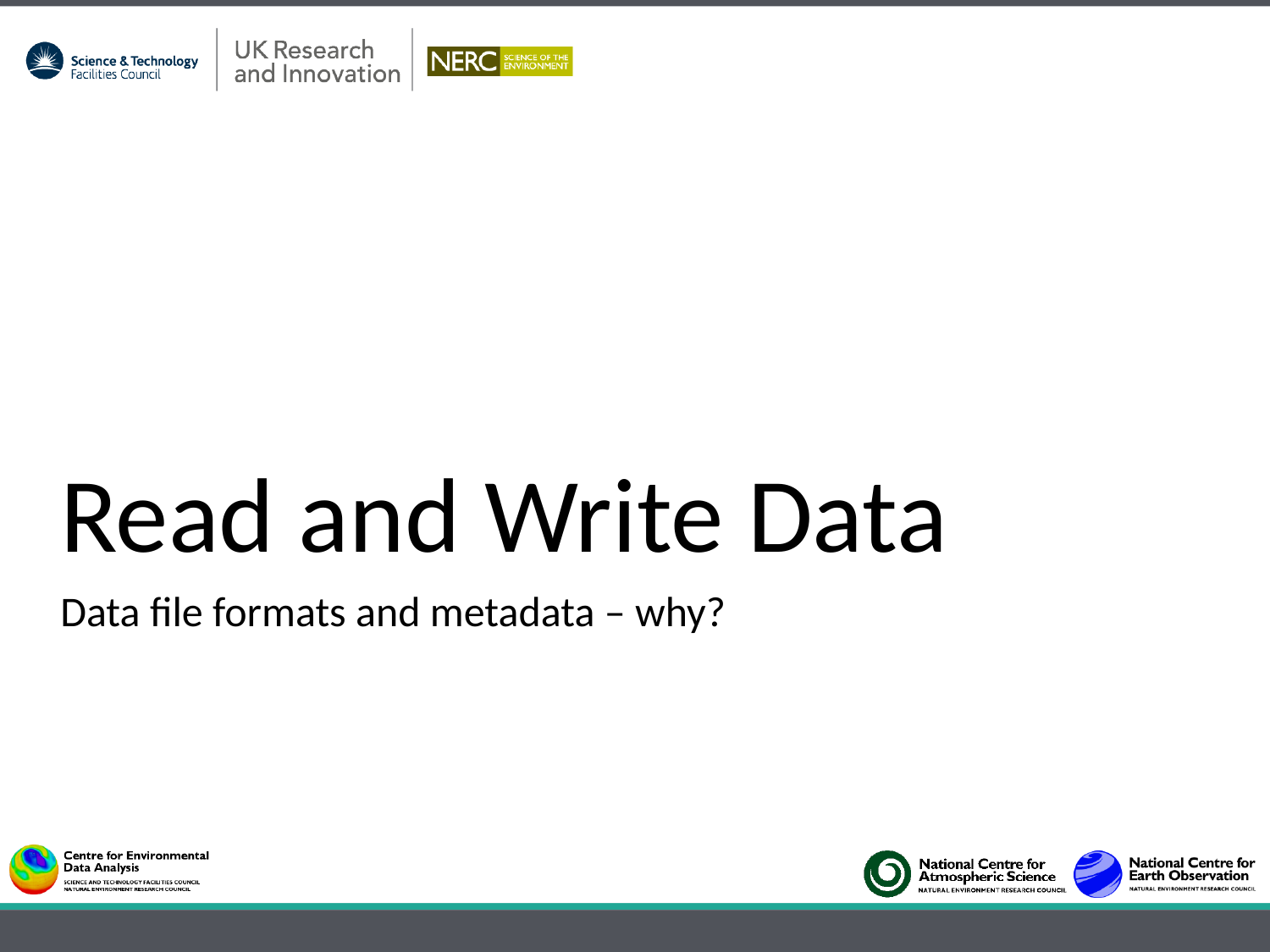

# Read and Write Data
Data file formats and metadata – why?